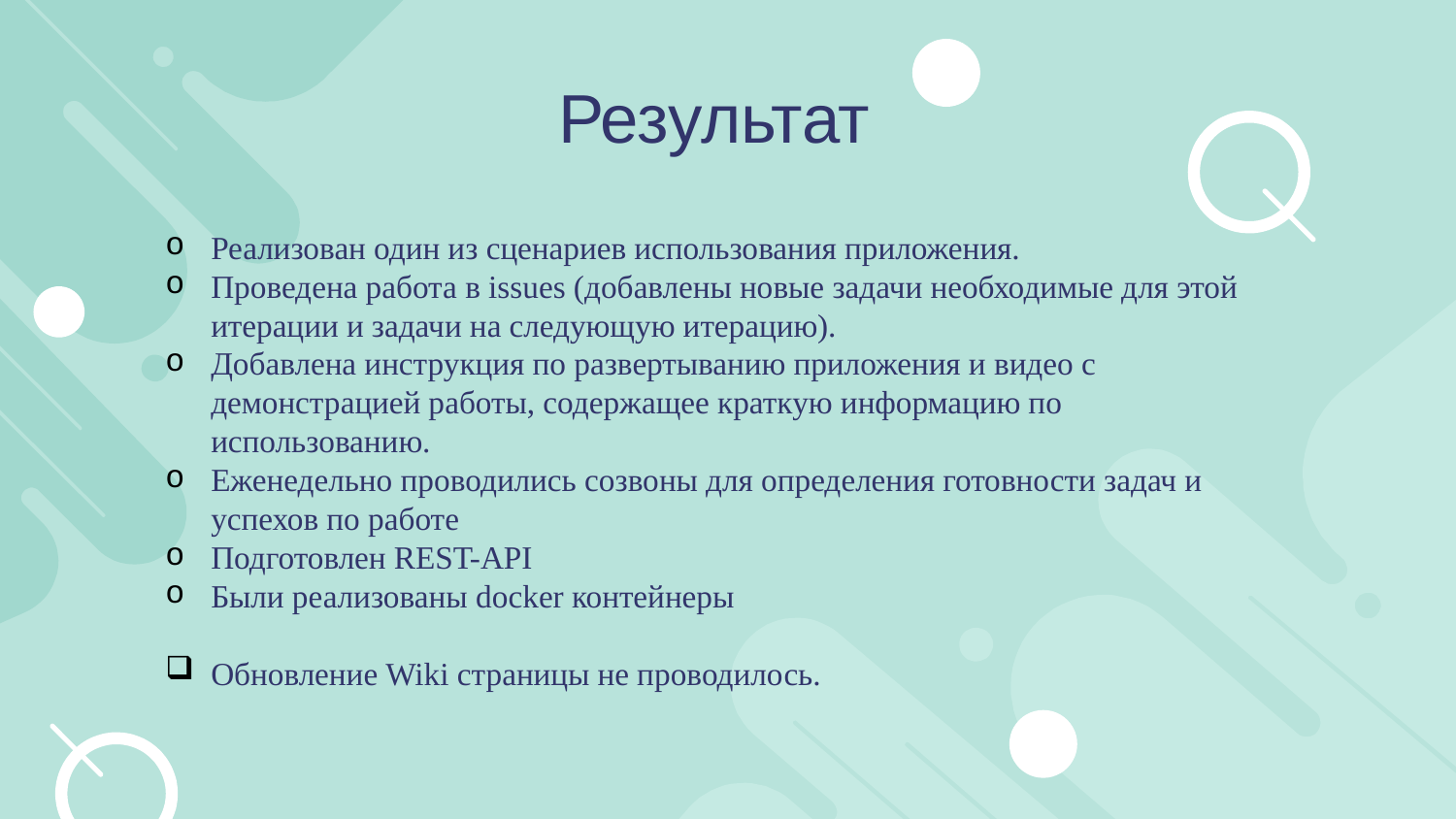

# Результат
Реализован один из сценариев использования приложения.
Проведена работа в issues (добавлены новые задачи необходимые для этой итерации и задачи на следующую итерацию).
Добавлена инструкция по развертыванию приложения и видео с демонстрацией работы, содержащее краткую информацию по использованию.
Еженедельно проводились созвоны для определения готовности задач и успехов по работе
Подготовлен REST-API
Были реализованы docker контейнеры

Обновление Wiki страницы не проводилось.